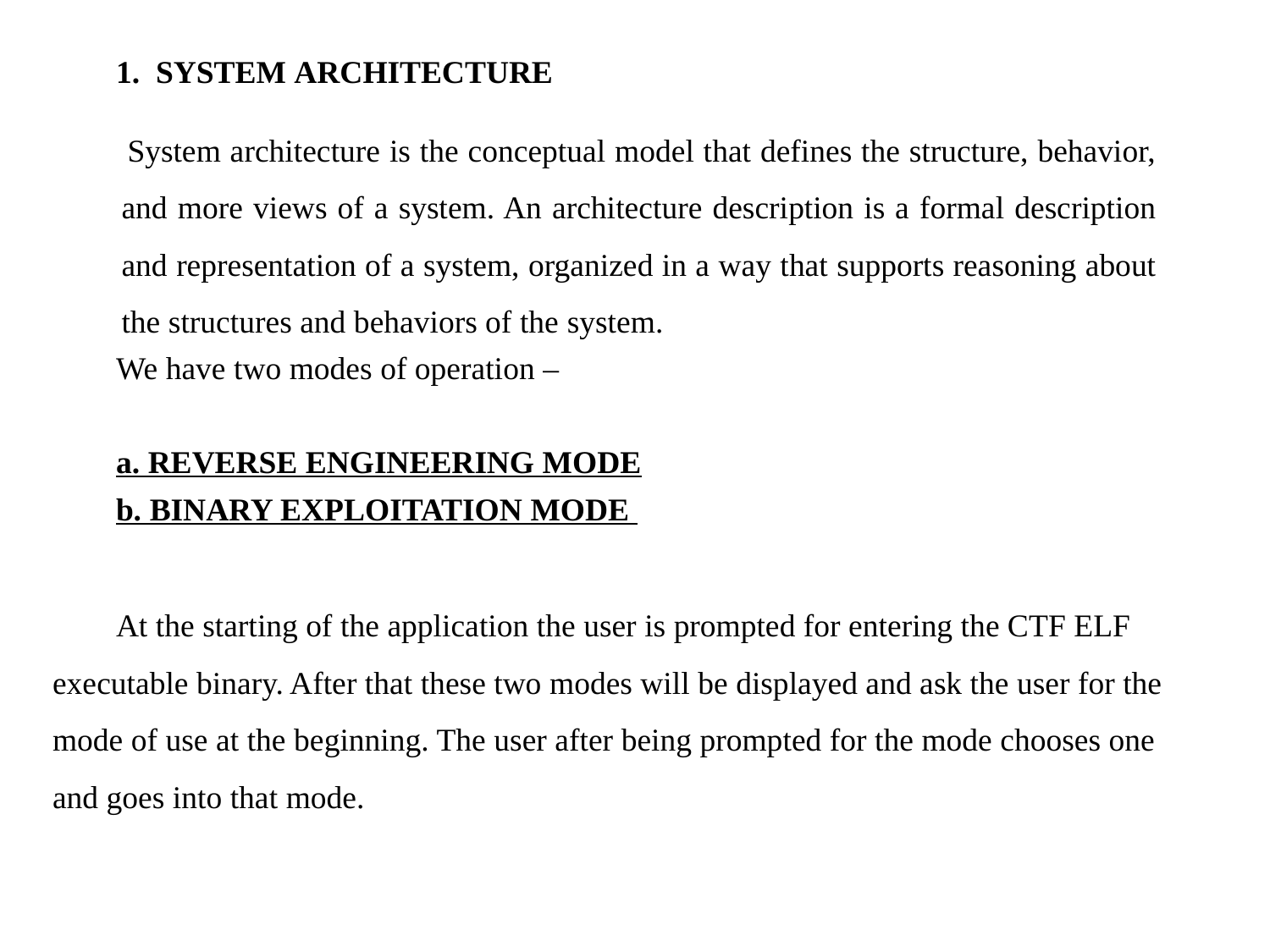

SYSTEM ARCHITECTURE
System architecture is the conceptual model that defines the structure, behavior, and more views of a system. An architecture description is a formal description and representation of a system, organized in a way that supports reasoning about the structures and behaviors of the system.
We have two modes of operation –

a. REVERSE ENGINEERING MODE
b. BINARY EXPLOITATION MODE

At the starting of the application the user is prompted for entering the CTF ELF    executable binary. After that these two modes will be displayed and ask the user for the mode of use at the beginning. The user after being prompted for the mode chooses one and goes into that mode.